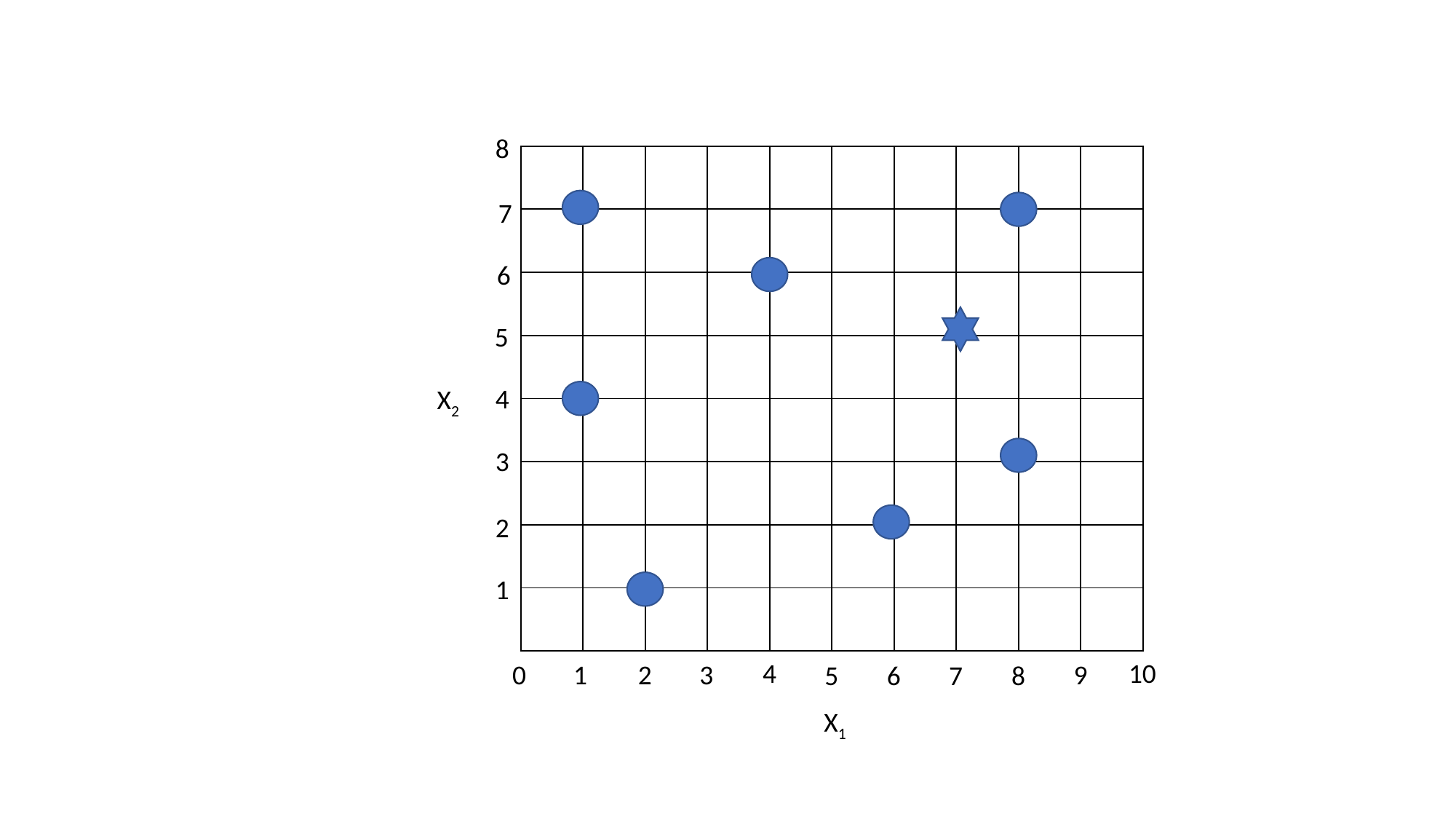

8
|  |  |  |  |  |  |  |  |  |  |
| --- | --- | --- | --- | --- | --- | --- | --- | --- | --- |
|  |  |  |  |  |  |  |  |  |  |
|  |  |  |  |  |  |  |  |  |  |
|  |  |  |  |  |  |  |  |  |  |
|  |  |  |  |  |  |  |  |  |  |
|  |  |  |  |  |  |  |  |  |  |
|  |  |  |  |  |  |  |  |  |  |
|  |  |  |  |  |  |  |  |  |  |
7

6

5
4
X2

3

2

1

10
4
0
1
2
3
9
5
6
7
8
X1